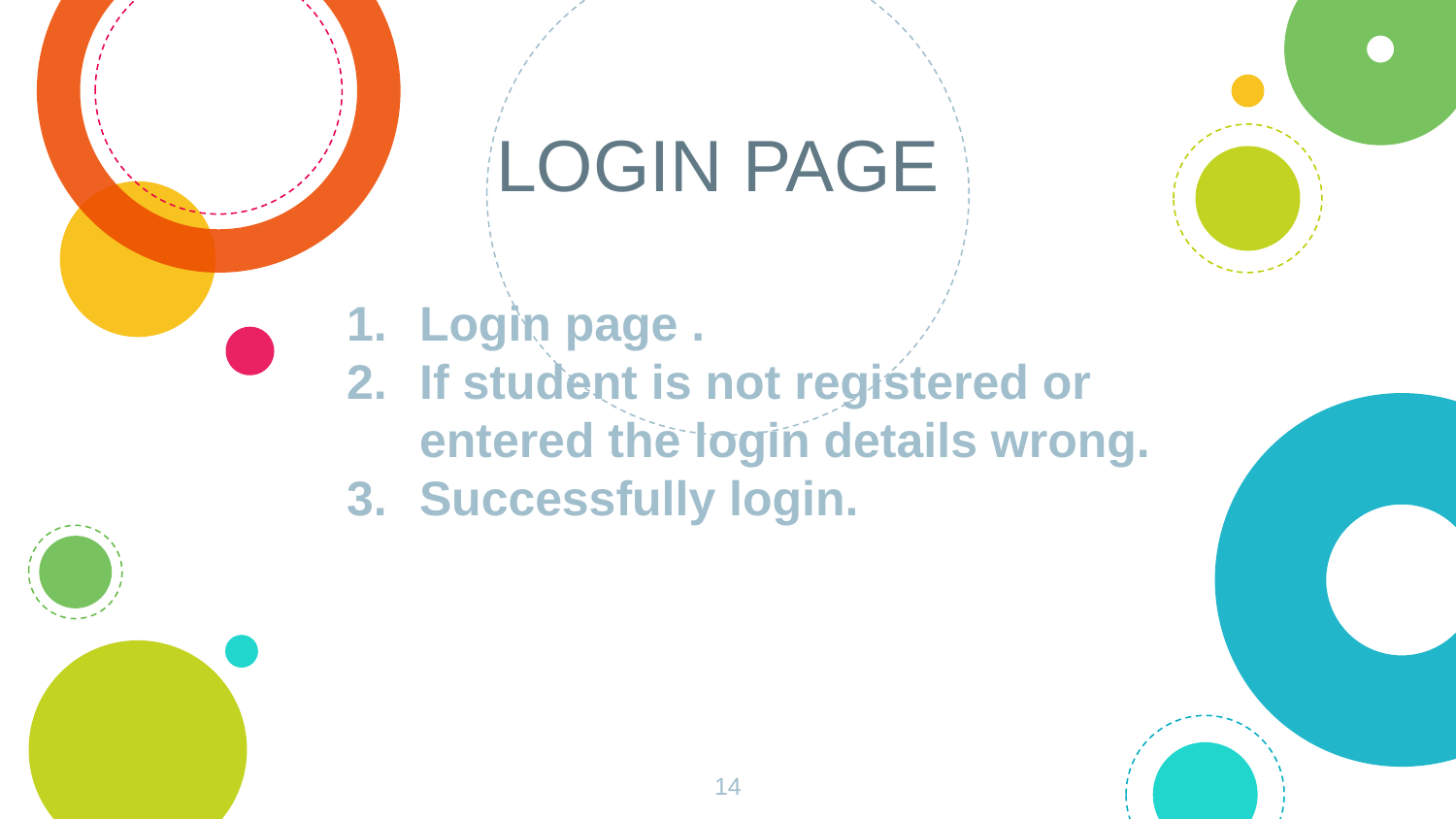

# LOGIN PAGE
Login page .
If student is not registered or entered the login details wrong.
Successfully login.
14